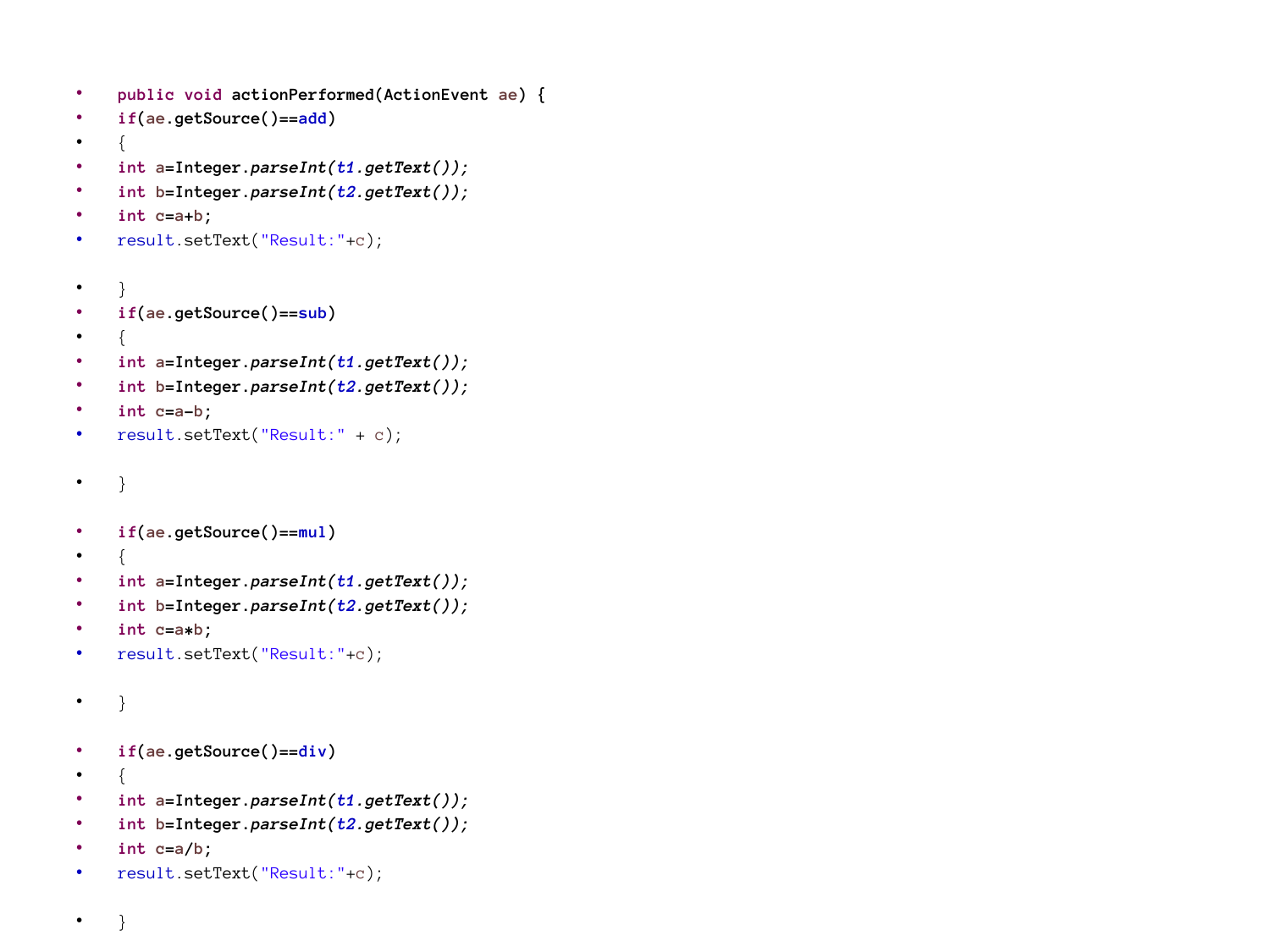

public void actionPerformed(ActionEvent ae) {
if(ae.getSource()==add)
{
int a=Integer.parseInt(t1.getText());
int b=Integer.parseInt(t2.getText());
int c=a+b;
result.setText("Result:"+c);

}
if(ae.getSource()==sub)
{
int a=Integer.parseInt(t1.getText());
int b=Integer.parseInt(t2.getText());
int c=a-b;
result.setText("Result:" + c);

}

if(ae.getSource()==mul)
{
int a=Integer.parseInt(t1.getText());
int b=Integer.parseInt(t2.getText());
int c=a*b;
result.setText("Result:"+c);

}

if(ae.getSource()==div)
{
int a=Integer.parseInt(t1.getText());
int b=Integer.parseInt(t2.getText());
int c=a/b;
result.setText("Result:"+c);

}